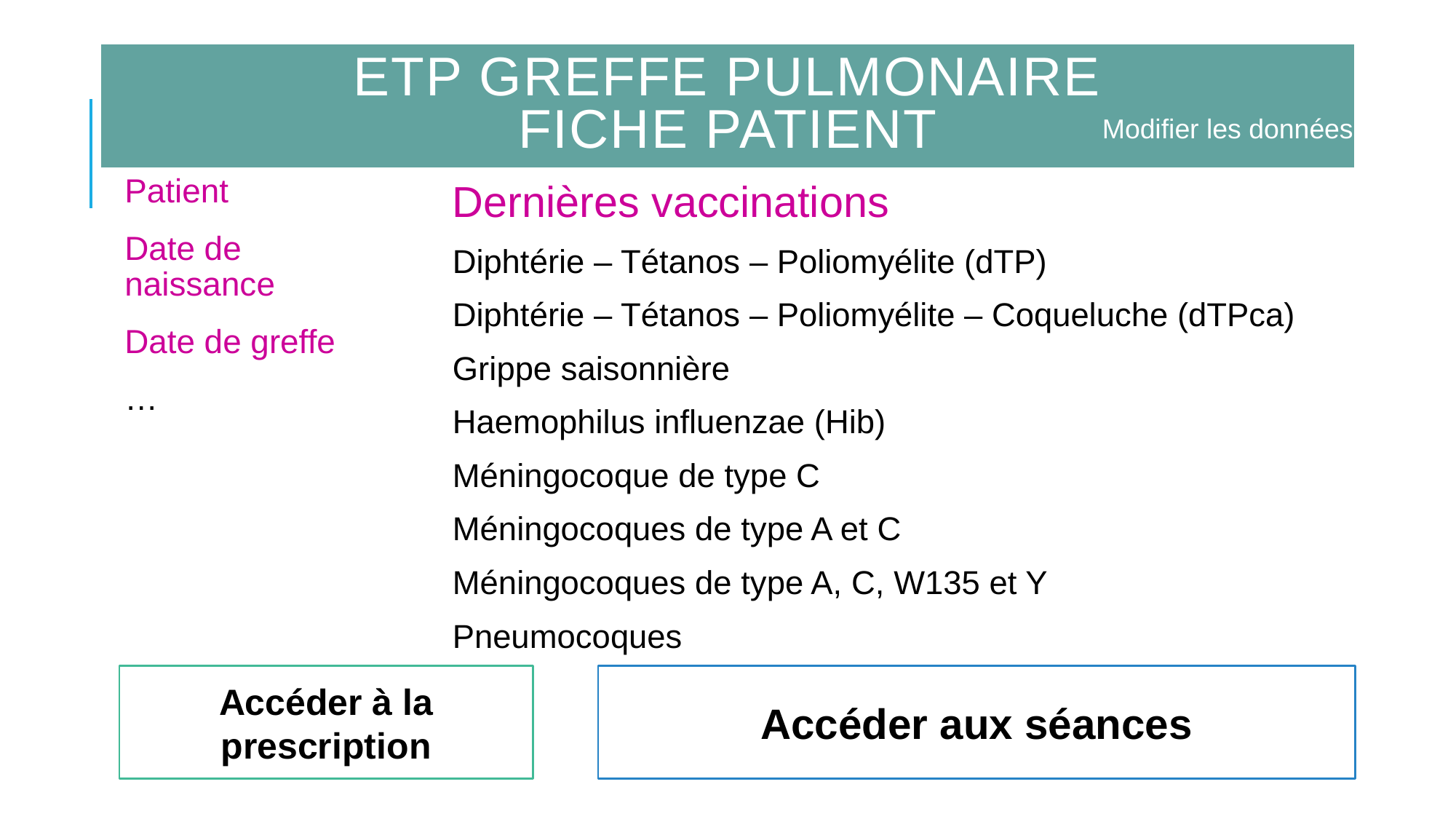

# ETP Greffe pulmonaire Fiche patient
Modifier les données
Patient
Date de naissance
Date de greffe
…
Dernières vaccinations
Diphtérie – Tétanos – Poliomyélite (dTP)
Diphtérie – Tétanos – Poliomyélite – Coqueluche (dTPca)
Grippe saisonnière
Haemophilus influenzae (Hib)
Méningocoque de type C
Méningocoques de type A et C
Méningocoques de type A, C, W135 et Y
Pneumocoques

Accéder à la prescription
Accéder aux séances